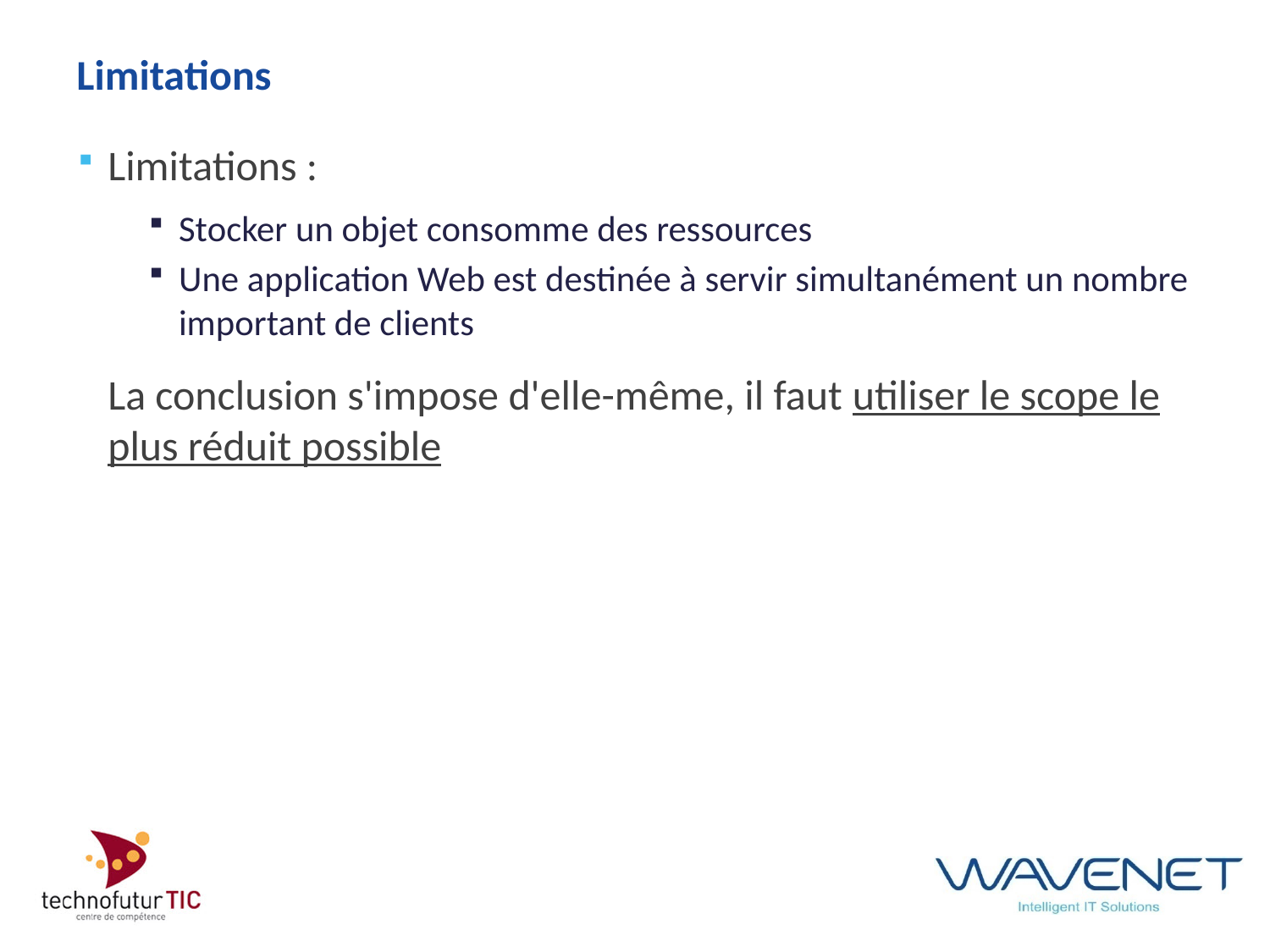

# Limitations
Limitations :
Stocker un objet consomme des ressources
Une application Web est destinée à servir simultanément un nombre important de clients
	La conclusion s'impose d'elle-même, il faut utiliser le scope le plus réduit possible